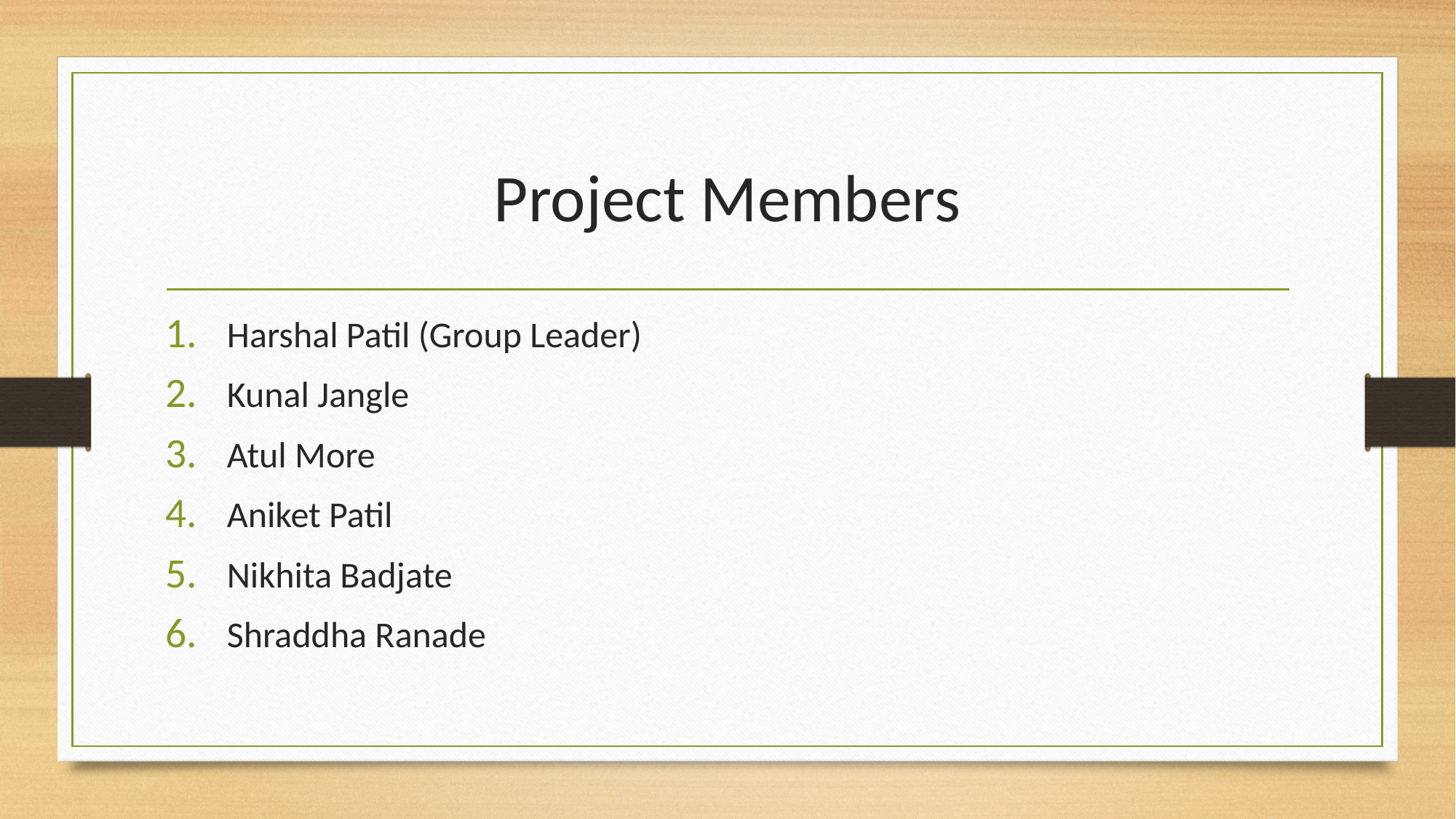

# Project Members
Harshal Patil (Group Leader)
Kunal Jangle
Atul More
Aniket Patil
Nikhita Badjate
Shraddha Ranade